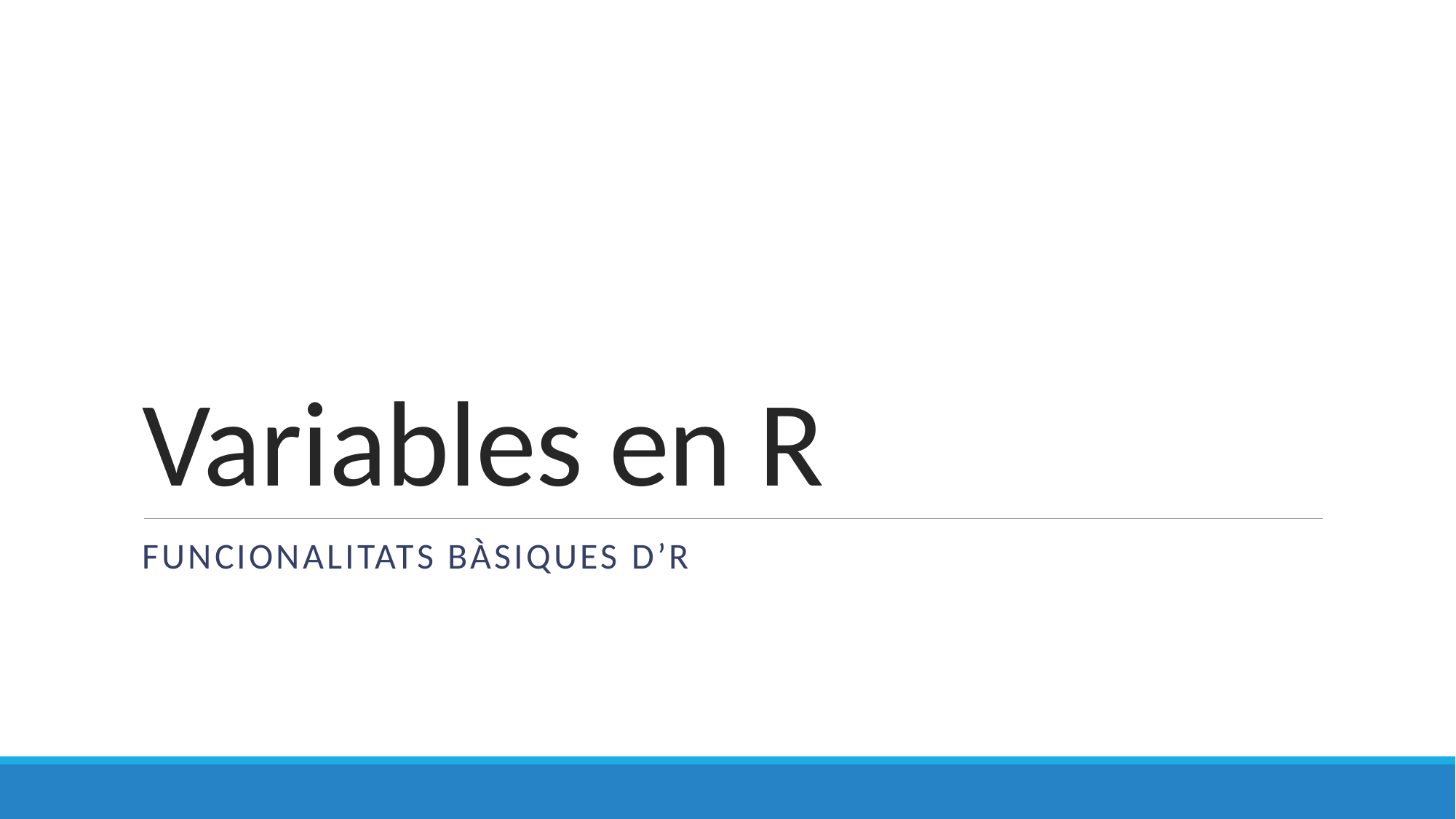

# Variables en R
Funcionalitats bàsiques d’R